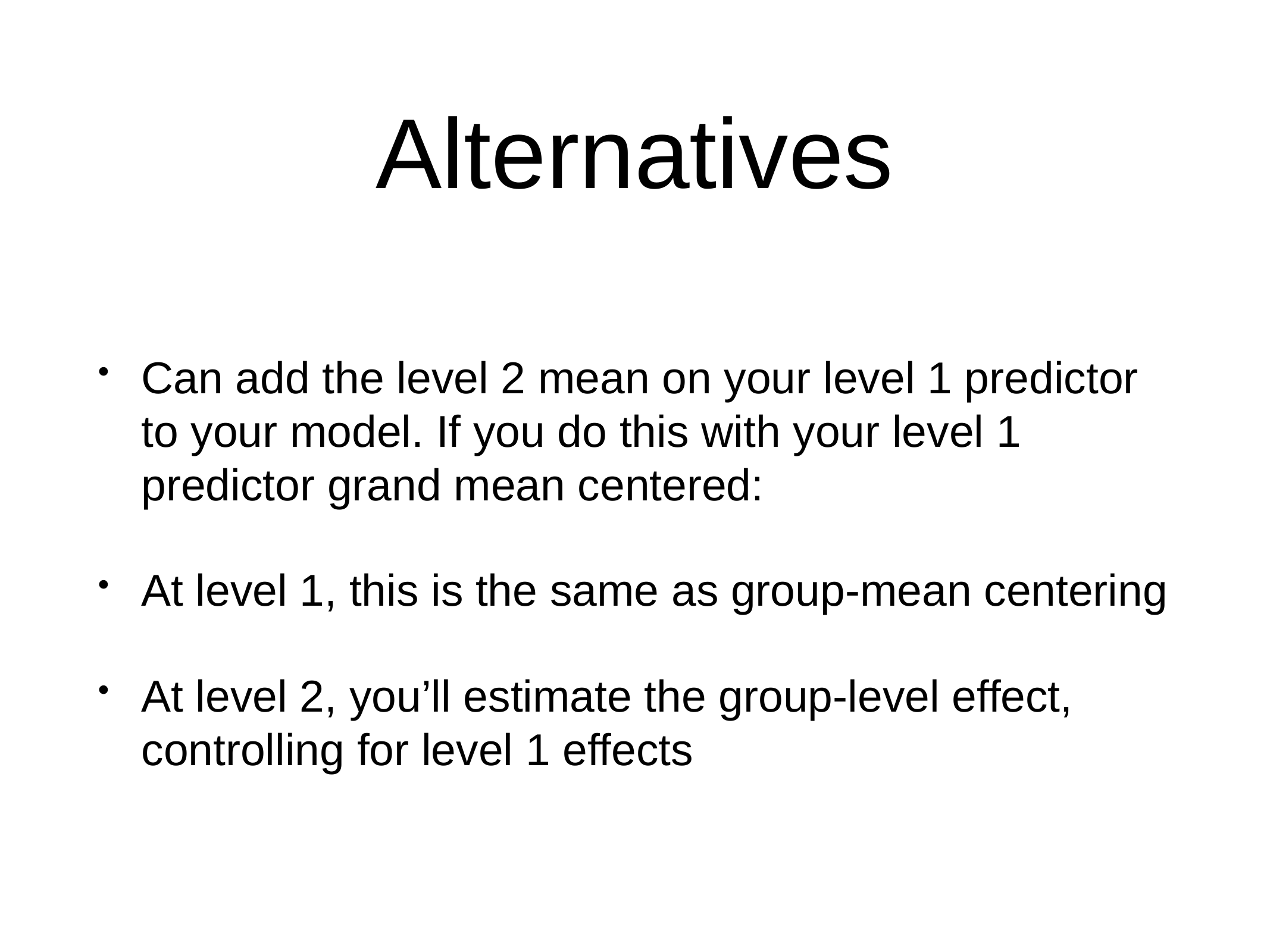

# Alternatives
Can add the level 2 mean on your level 1 predictor to your model. If you do this with your level 1 predictor grand mean centered:
At level 1, this is the same as group-mean centering
At level 2, you’ll estimate the group-level effect, controlling for level 1 effects